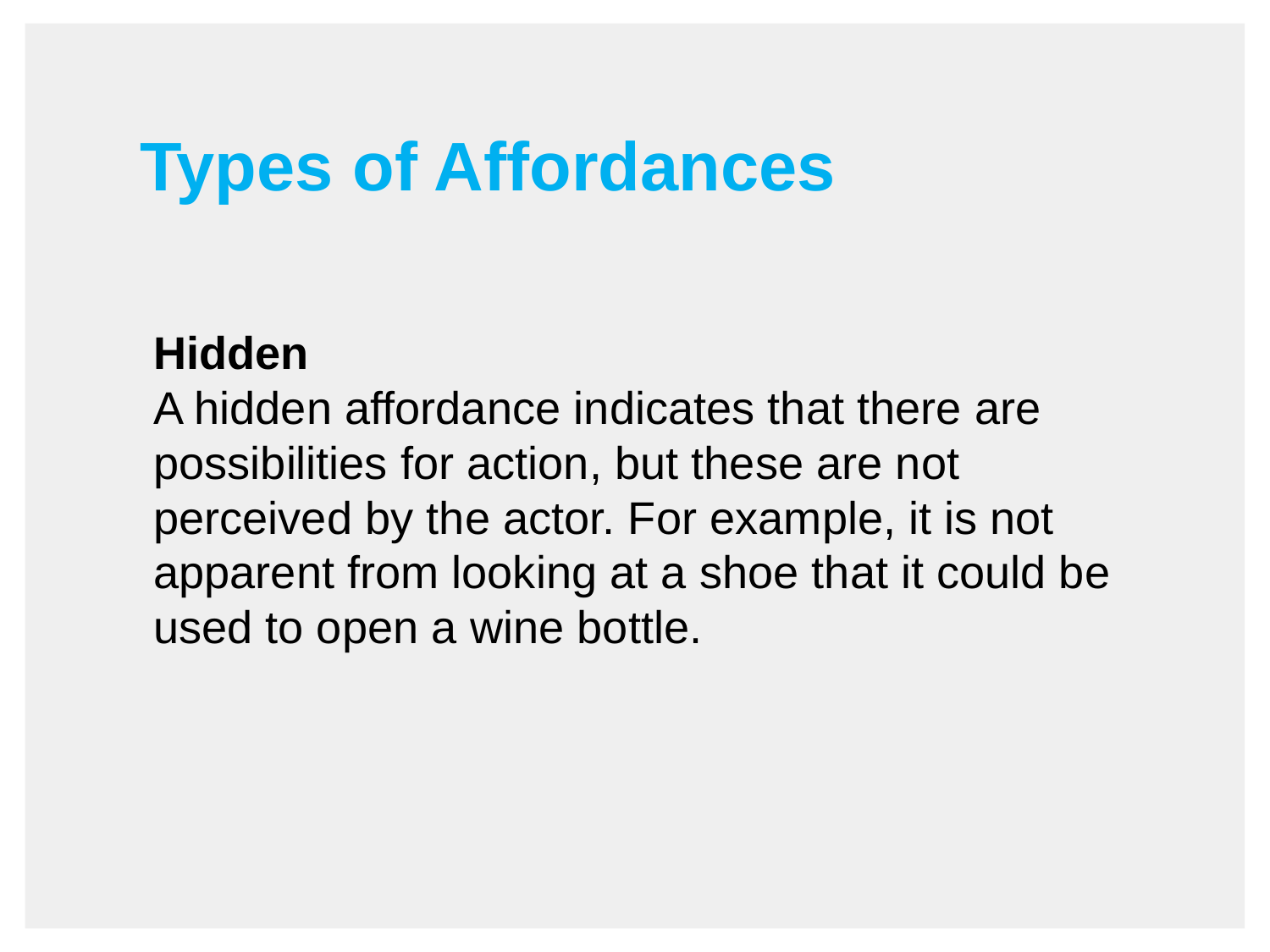

Types of Affordances
Hidden
A hidden affordance indicates that there are possibilities for action, but these are not perceived by the actor. For example, it is not apparent from looking at a shoe that it could be used to open a wine bottle.